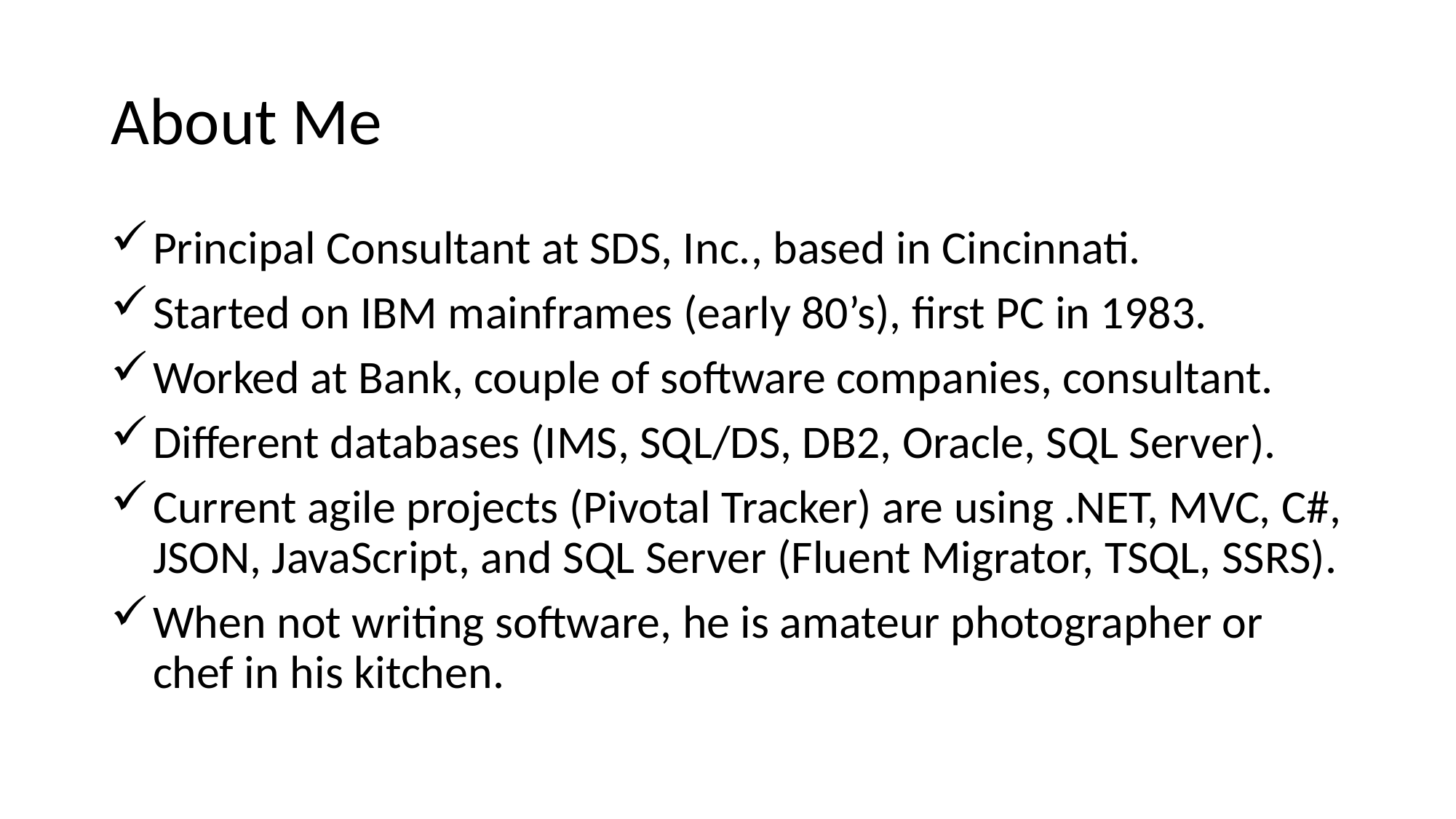

# About Me
Principal Consultant at SDS, Inc., based in Cincinnati.
Started on IBM mainframes (early 80’s), first PC in 1983.
Worked at Bank, couple of software companies, consultant.
Different databases (IMS, SQL/DS, DB2, Oracle, SQL Server).
Current agile projects (Pivotal Tracker) are using .NET, MVC, C#, JSON, JavaScript, and SQL Server (Fluent Migrator, TSQL, SSRS).
When not writing software, he is amateur photographer or chef in his kitchen.